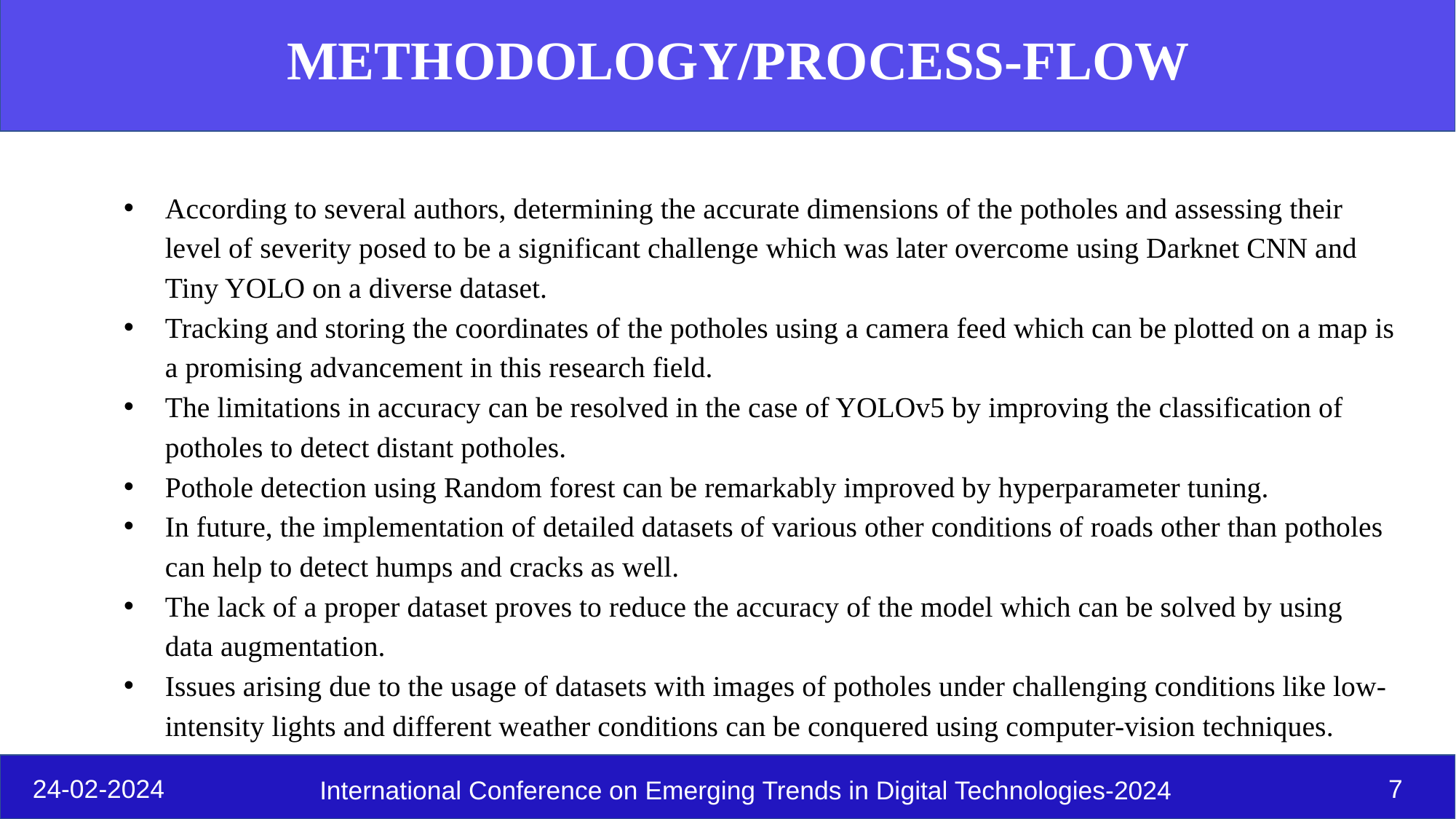

# METHODOLOGY/PROCESS-FLOW
According to several authors, determining the accurate dimensions of the potholes and assessing their level of severity posed to be a significant challenge which was later overcome using Darknet CNN and Tiny YOLO on a diverse dataset.
Tracking and storing the coordinates of the potholes using a camera feed which can be plotted on a map is a promising advancement in this research field.
The limitations in accuracy can be resolved in the case of YOLOv5 by improving the classification of potholes to detect distant potholes.
Pothole detection using Random forest can be remarkably improved by hyperparameter tuning.
In future, the implementation of detailed datasets of various other conditions of roads other than potholes can help to detect humps and cracks as well.
The lack of a proper dataset proves to reduce the accuracy of the model which can be solved by using data augmentation.
Issues arising due to the usage of datasets with images of potholes under challenging conditions like low-intensity lights and different weather conditions can be conquered using computer-vision techniques.
24-02-2024
7
International Conference on Emerging Trends in Digital Technologies-2024